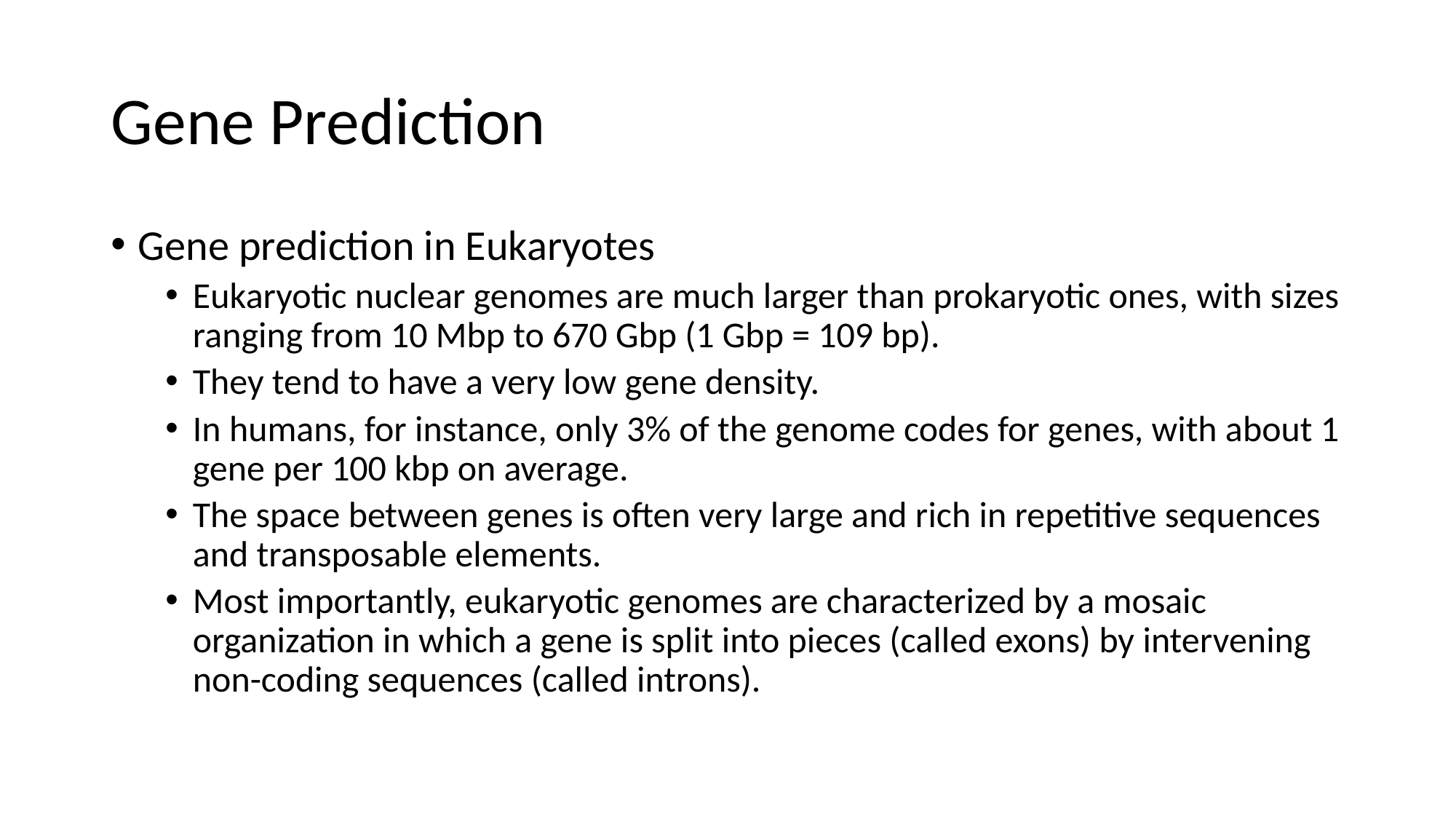

# Gene Prediction
Gene prediction in Eukaryotes
Eukaryotic nuclear genomes are much larger than prokaryotic ones, with sizes ranging from 10 Mbp to 670 Gbp (1 Gbp = 109 bp).
They tend to have a very low gene density.
In humans, for instance, only 3% of the genome codes for genes, with about 1 gene per 100 kbp on average.
The space between genes is often very large and rich in repetitive sequences and transposable elements.
Most importantly, eukaryotic genomes are characterized by a mosaic organization in which a gene is split into pieces (called exons) by intervening non-coding sequences (called introns).